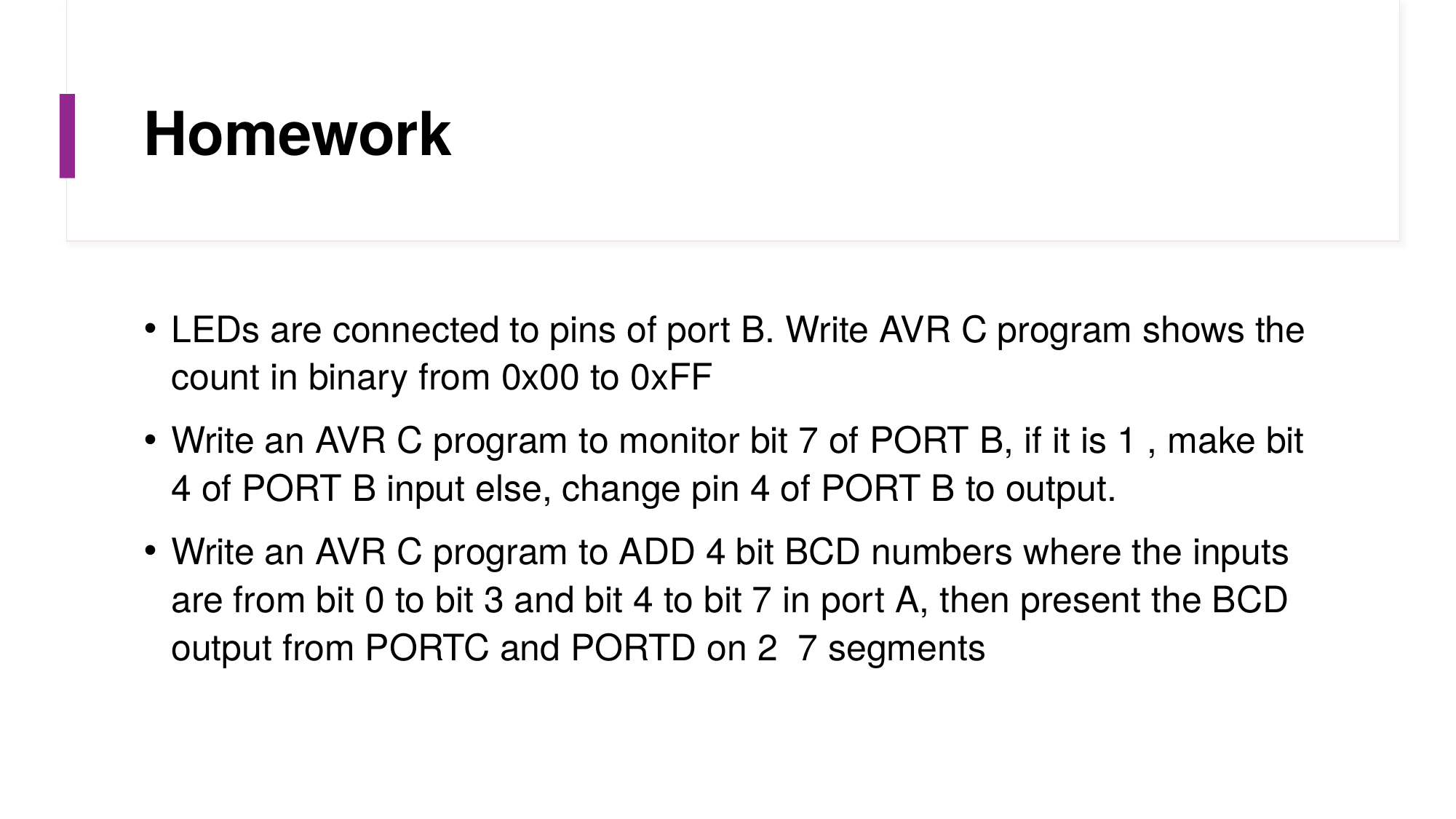

# Homework
LEDs are connected to pins of port B. Write AVR C program shows the count in binary from 0x00 to 0xFF
Write an AVR C program to monitor bit 7 of PORT B, if it is 1 , make bit 4 of PORT B input else, change pin 4 of PORT B to output.
Write an AVR C program to ADD 4 bit BCD numbers where the inputs are from bit 0 to bit 3 and bit 4 to bit 7 in port A, then present the BCD output from PORTC and PORTD on 2  7 segments